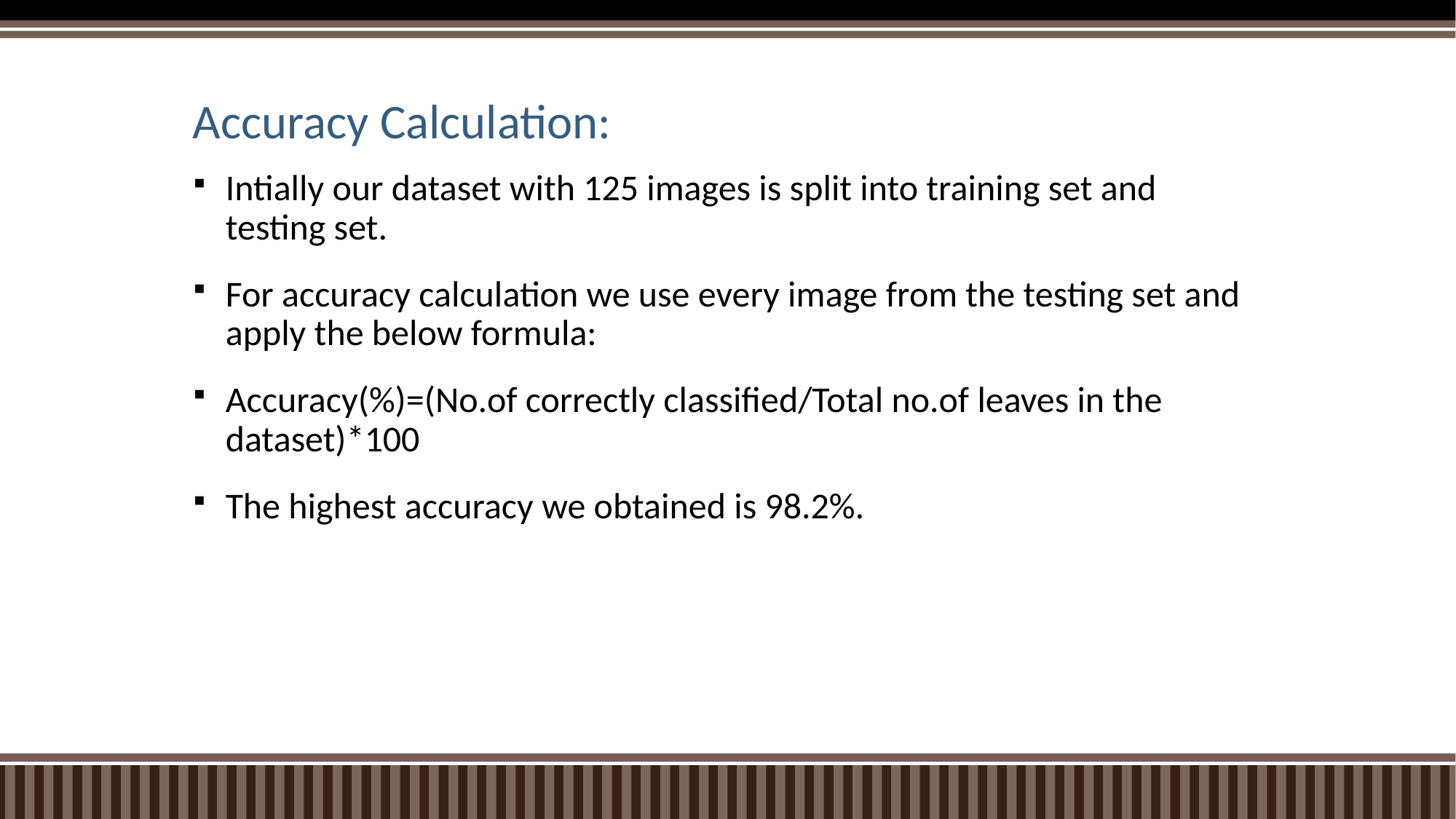

# Accuracy Calculation:
Intially our dataset with 125 images is split into training set and testing set.
For accuracy calculation we use every image from the testing set and apply the below formula:
Accuracy(%)=(No.of correctly classified/Total no.of leaves in the dataset)*100
The highest accuracy we obtained is 98.2%.